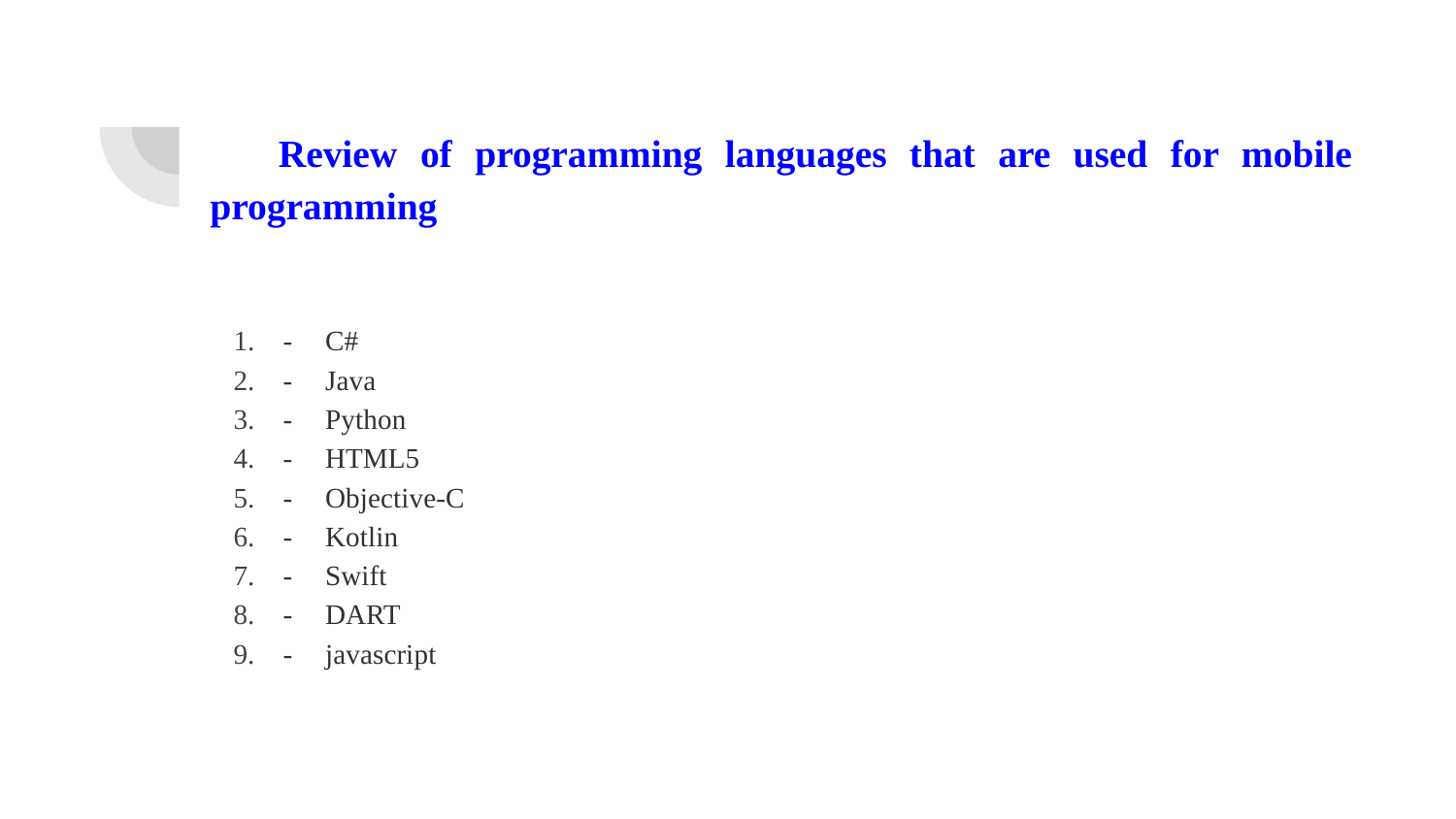

# Review of programming languages that are used for mobile programming

-         C#
-         Java
-         Python
-         HTML5
-         Objective-C
-         Kotlin
-         Swift
-         DART
-         javascript